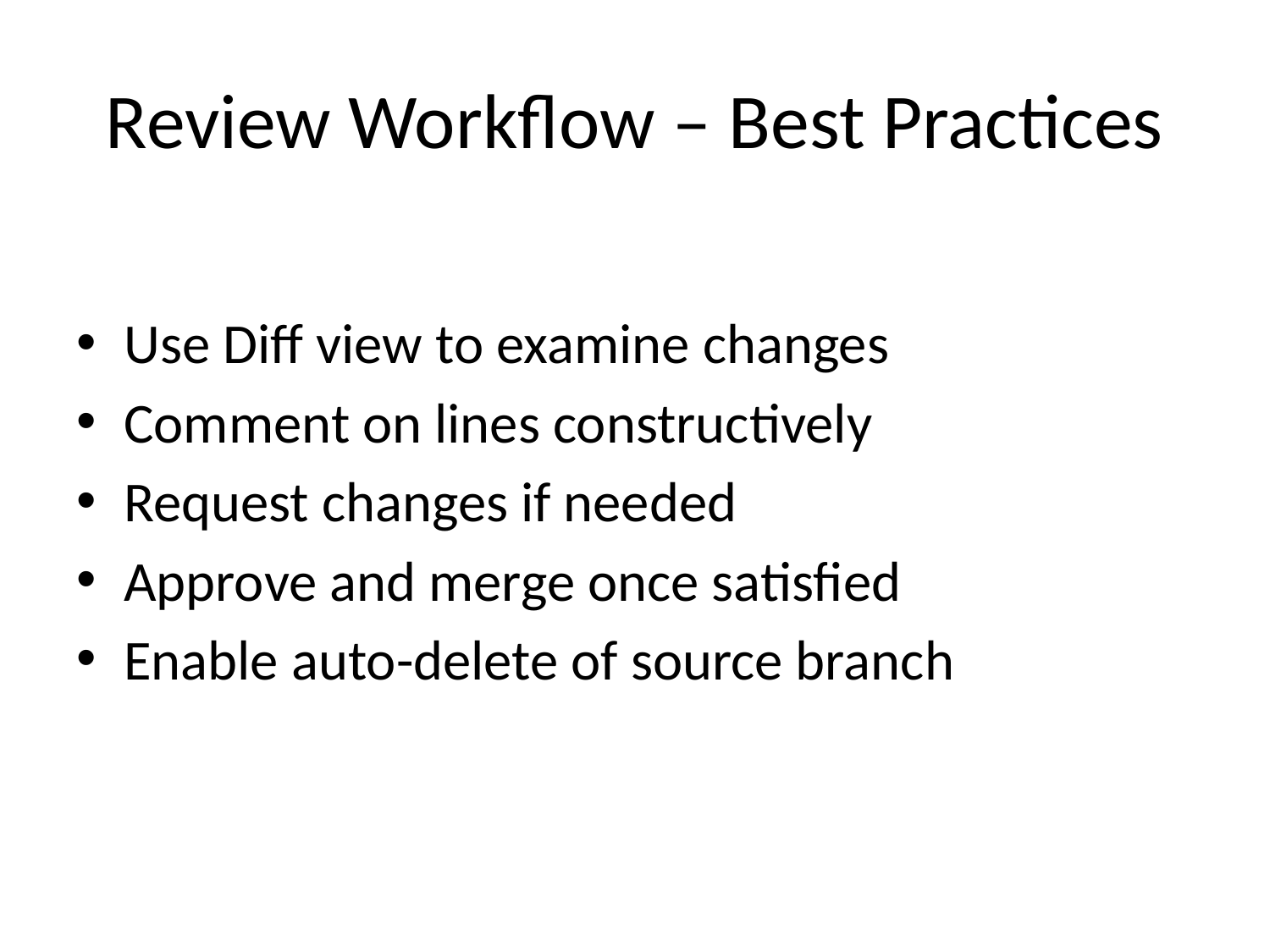

# Review Workflow – Best Practices

Use Diff view to examine changes
Comment on lines constructively
Request changes if needed
Approve and merge once satisfied
Enable auto-delete of source branch